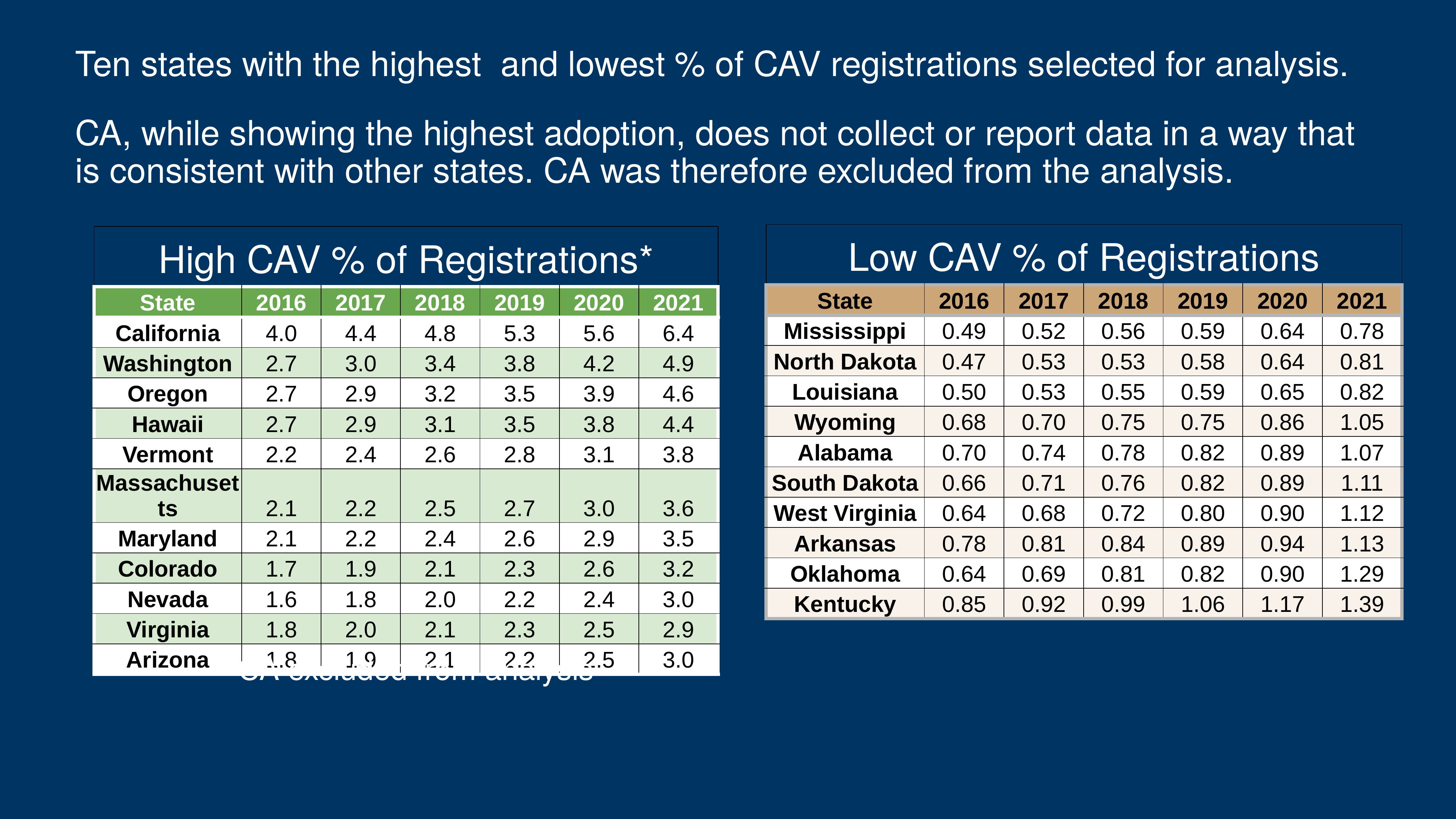

Ten states with the highest  and lowest % of CAV registrations selected for analysis.
CA, while showing the highest adoption, does not collect or report data in a way that is consistent with other states. CA was therefore excluded from the analysis.
| Low CAV % of Registrations |  |  |  |  |  |  |
| --- | --- | --- | --- | --- | --- | --- |
| State | 2016 | 2017 | 2018 | 2019 | 2020 | 2021 |
| Mississippi | 0.49 | 0.52 | 0.56 | 0.59 | 0.64 | 0.78 |
| North Dakota | 0.47 | 0.53 | 0.53 | 0.58 | 0.64 | 0.81 |
| Louisiana | 0.50 | 0.53 | 0.55 | 0.59 | 0.65 | 0.82 |
| Wyoming | 0.68 | 0.70 | 0.75 | 0.75 | 0.86 | 1.05 |
| Alabama | 0.70 | 0.74 | 0.78 | 0.82 | 0.89 | 1.07 |
| South Dakota | 0.66 | 0.71 | 0.76 | 0.82 | 0.89 | 1.11 |
| West Virginia | 0.64 | 0.68 | 0.72 | 0.80 | 0.90 | 1.12 |
| Arkansas | 0.78 | 0.81 | 0.84 | 0.89 | 0.94 | 1.13 |
| Oklahoma | 0.64 | 0.69 | 0.81 | 0.82 | 0.90 | 1.29 |
| Kentucky | 0.85 | 0.92 | 0.99 | 1.06 | 1.17 | 1.39 |
| High CAV % of Registrations\* |  |  |  |  |  |  |
| --- | --- | --- | --- | --- | --- | --- |
| State | 2016 | 2017 | 2018 | 2019 | 2020 | 2021 |
| California | 4.0 | 4.4 | 4.8 | 5.3 | 5.6 | 6.4 |
| Washington | 2.7 | 3.0 | 3.4 | 3.8 | 4.2 | 4.9 |
| Oregon | 2.7 | 2.9 | 3.2 | 3.5 | 3.9 | 4.6 |
| Hawaii | 2.7 | 2.9 | 3.1 | 3.5 | 3.8 | 4.4 |
| Vermont | 2.2 | 2.4 | 2.6 | 2.8 | 3.1 | 3.8 |
| Massachusetts | 2.1 | 2.2 | 2.5 | 2.7 | 3.0 | 3.6 |
| Maryland | 2.1 | 2.2 | 2.4 | 2.6 | 2.9 | 3.5 |
| Colorado | 1.7 | 1.9 | 2.1 | 2.3 | 2.6 | 3.2 |
| Nevada | 1.6 | 1.8 | 2.0 | 2.2 | 2.4 | 3.0 |
| Virginia | 1.8 | 2.0 | 2.1 | 2.3 | 2.5 | 2.9 |
| Arizona | 1.8 | 1.9 | 2.1 | 2.2 | 2.5 | 3.0 |
* CA excluded from analysis